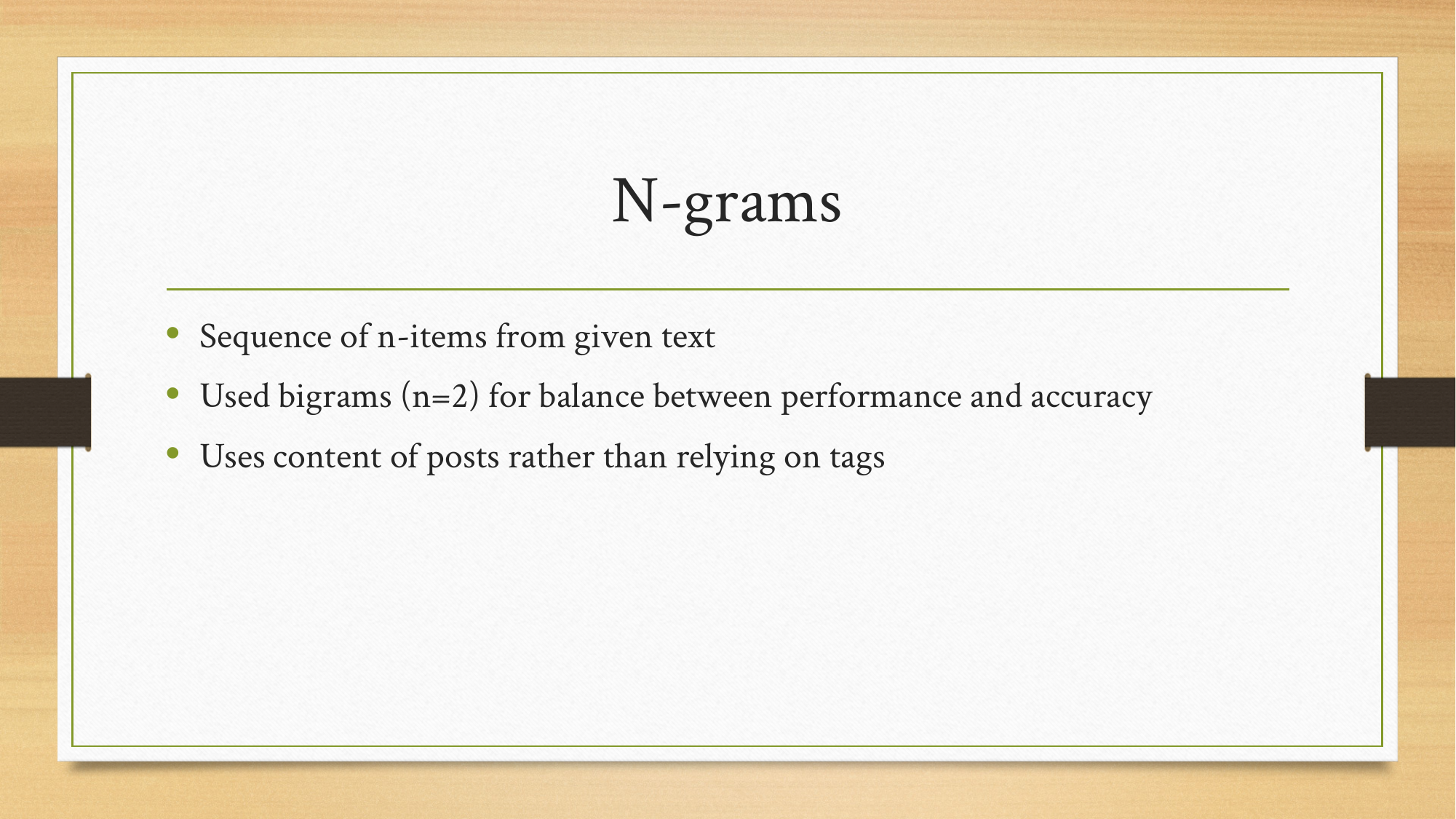

# N-grams
Sequence of n-items from given text
Used bigrams (n=2) for balance between performance and accuracy
Uses content of posts rather than relying on tags